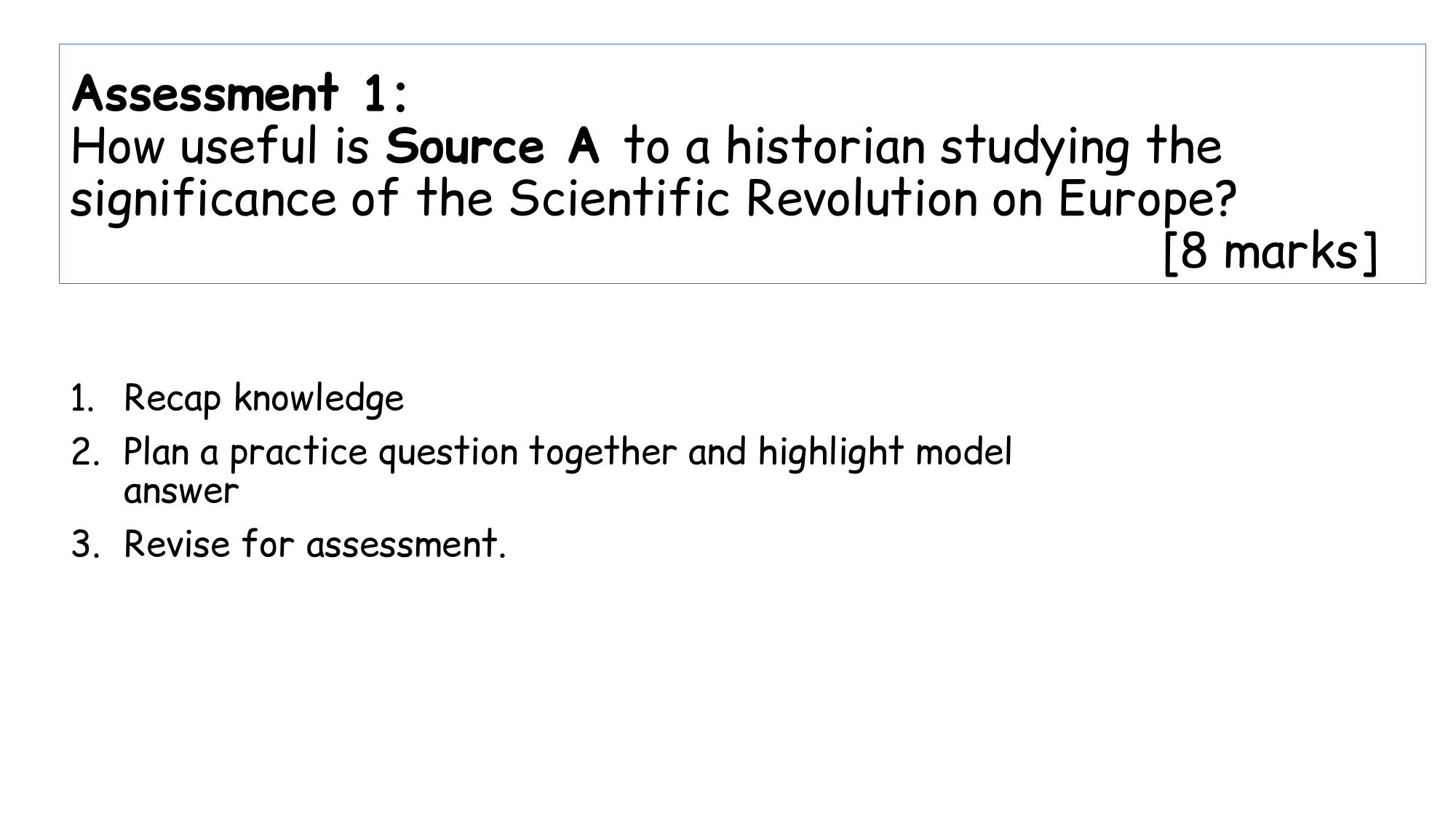

# Assessment 1: How useful is Source A to a historian studying the significance of the Scientific Revolution on Europe? [8 marks]
Recap knowledge
Plan a practice question together and highlight model answer
Revise for assessment.